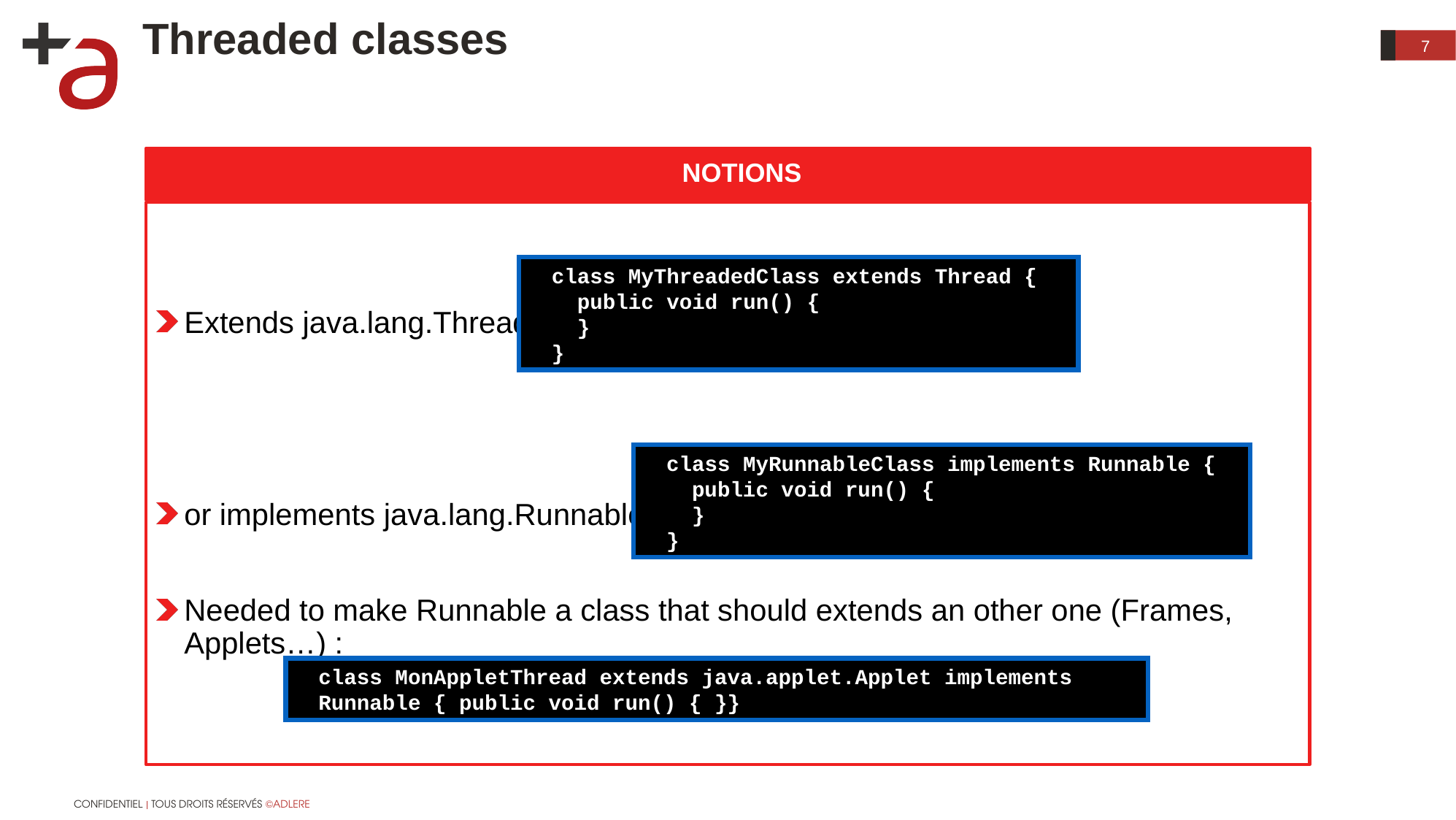

# Threaded classes
7

notions
Extends java.lang.Thread :

or implements java.lang.Runnable:

Needed to make Runnable a class that should extends an other one (Frames, Applets…) :
class MyThreadedClass extends Thread {
  public void run() {
  }
}
class MyRunnableClass implements Runnable {
  public void run() {
  }
}
class MonAppletThread extends java.applet.Applet implements Runnable { public void run() { }}